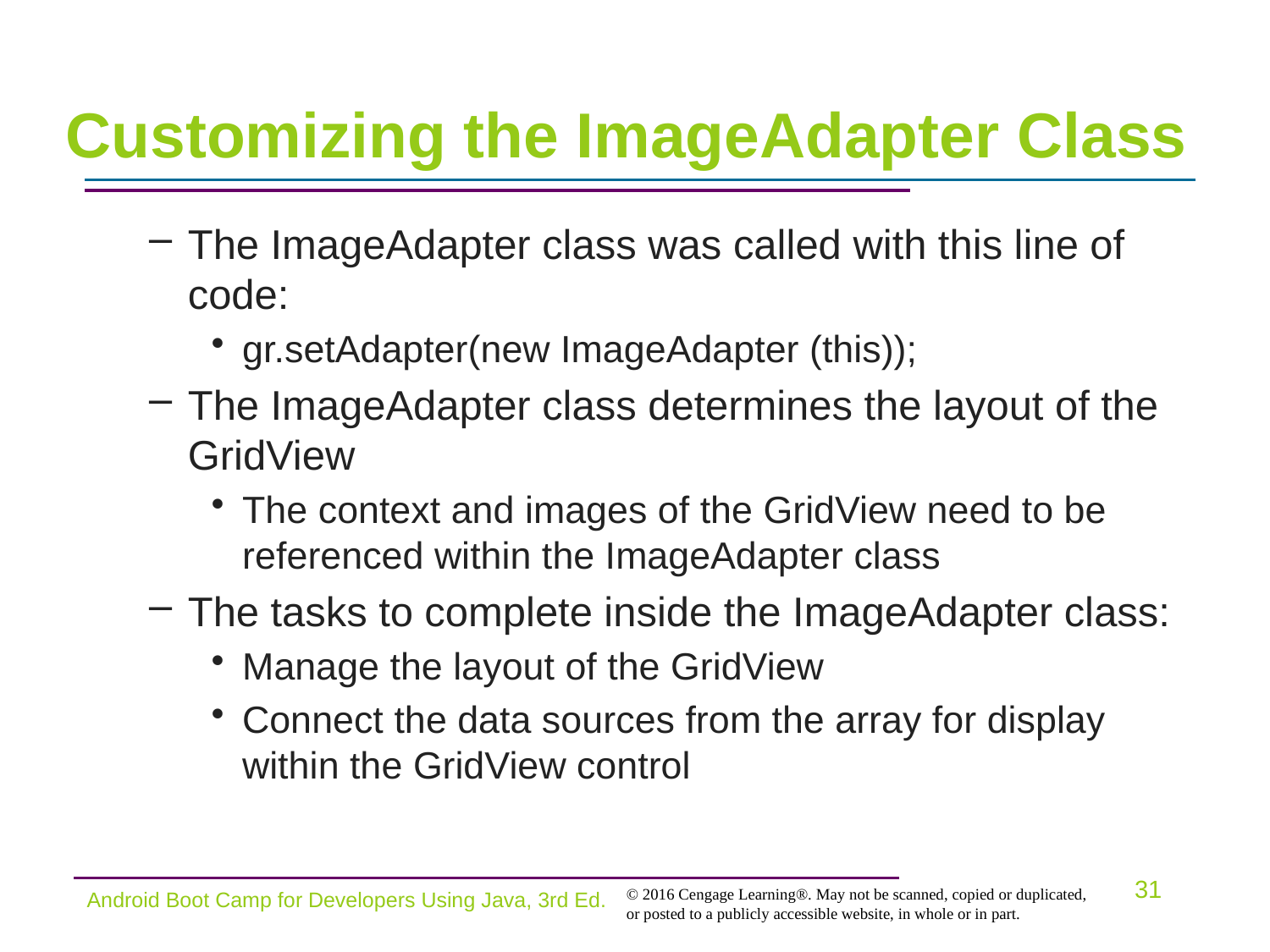

# Customizing the ImageAdapter Class
The ImageAdapter class was called with this line of code:
gr.setAdapter(new ImageAdapter (this));
The ImageAdapter class determines the layout of the GridView
The context and images of the GridView need to be referenced within the ImageAdapter class
The tasks to complete inside the ImageAdapter class:
Manage the layout of the GridView
Connect the data sources from the array for display within the GridView control

Android Boot Camp for Developers Using Java, 3rd Ed.
31